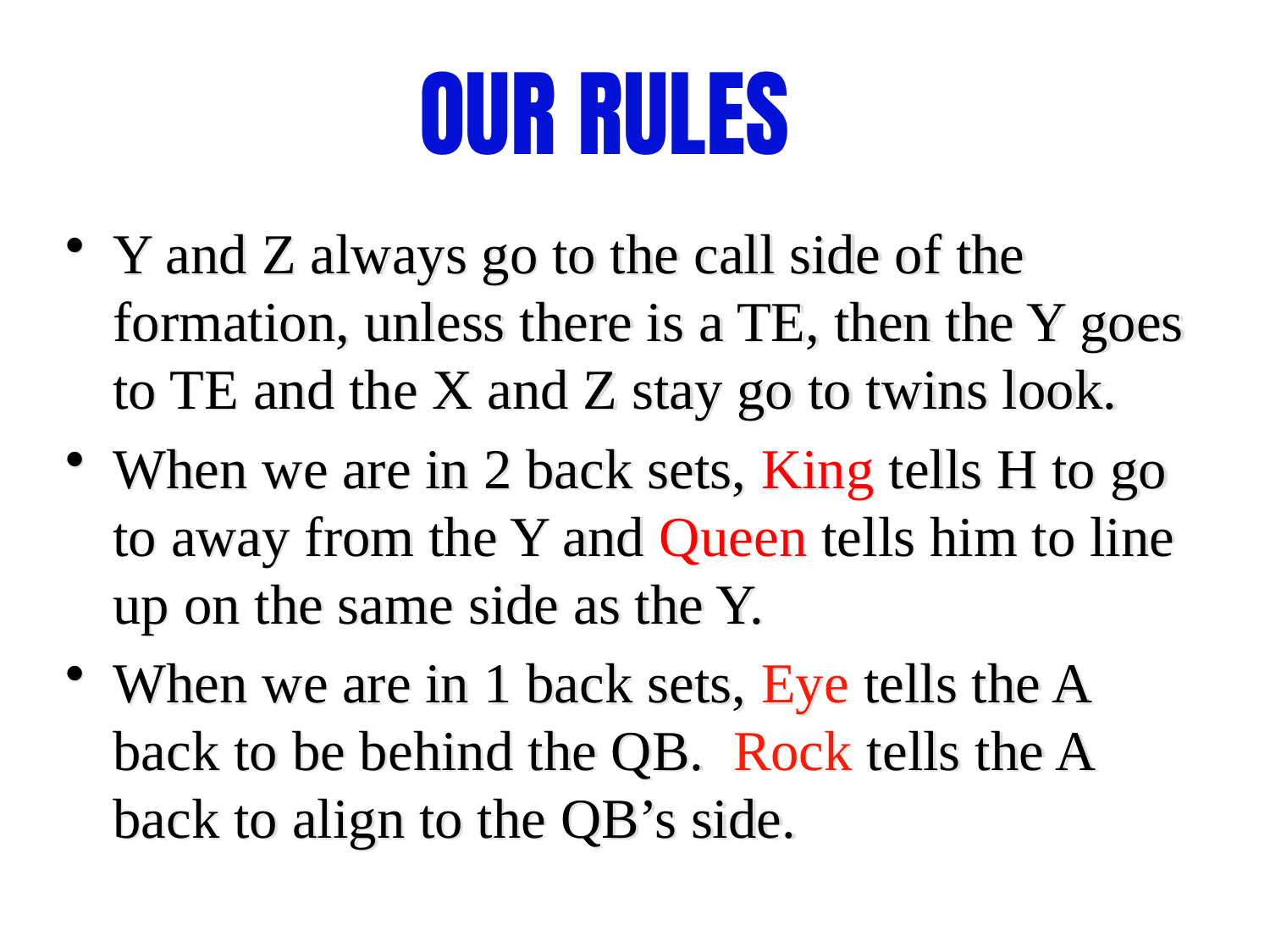

OUR RULES
Y and Z always go to the call side of the formation, unless there is a TE, then the Y goes to TE and the X and Z stay go to twins look.
When we are in 2 back sets, King tells H to go to away from the Y and Queen tells him to line up on the same side as the Y.
When we are in 1 back sets, Eye tells the A back to be behind the QB.  Rock tells the A back to align to the QB’s side.